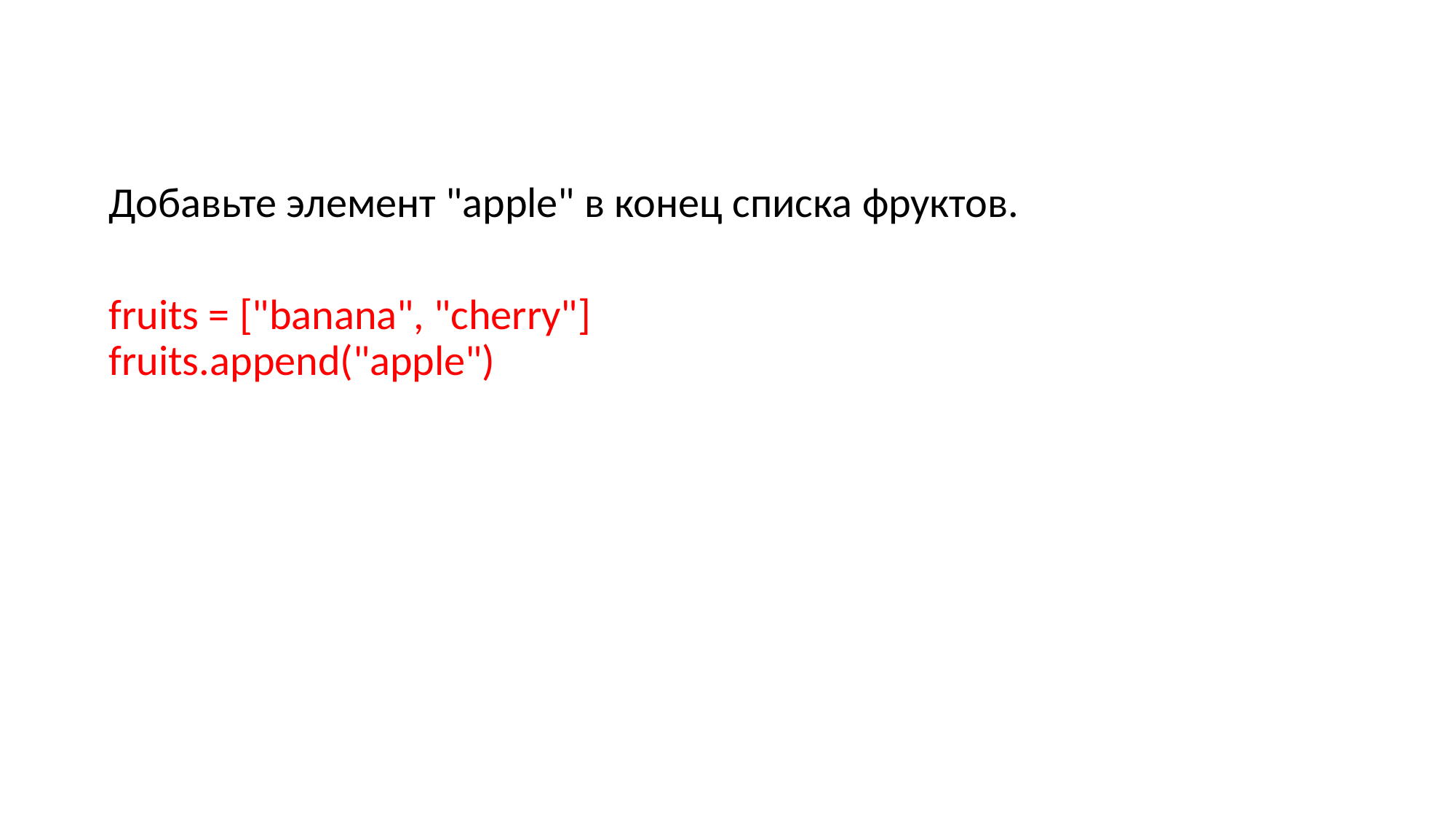

Добавьте элемент "apple" в конец списка фруктов.
fruits = ["banana", "cherry"]
fruits.append("apple")